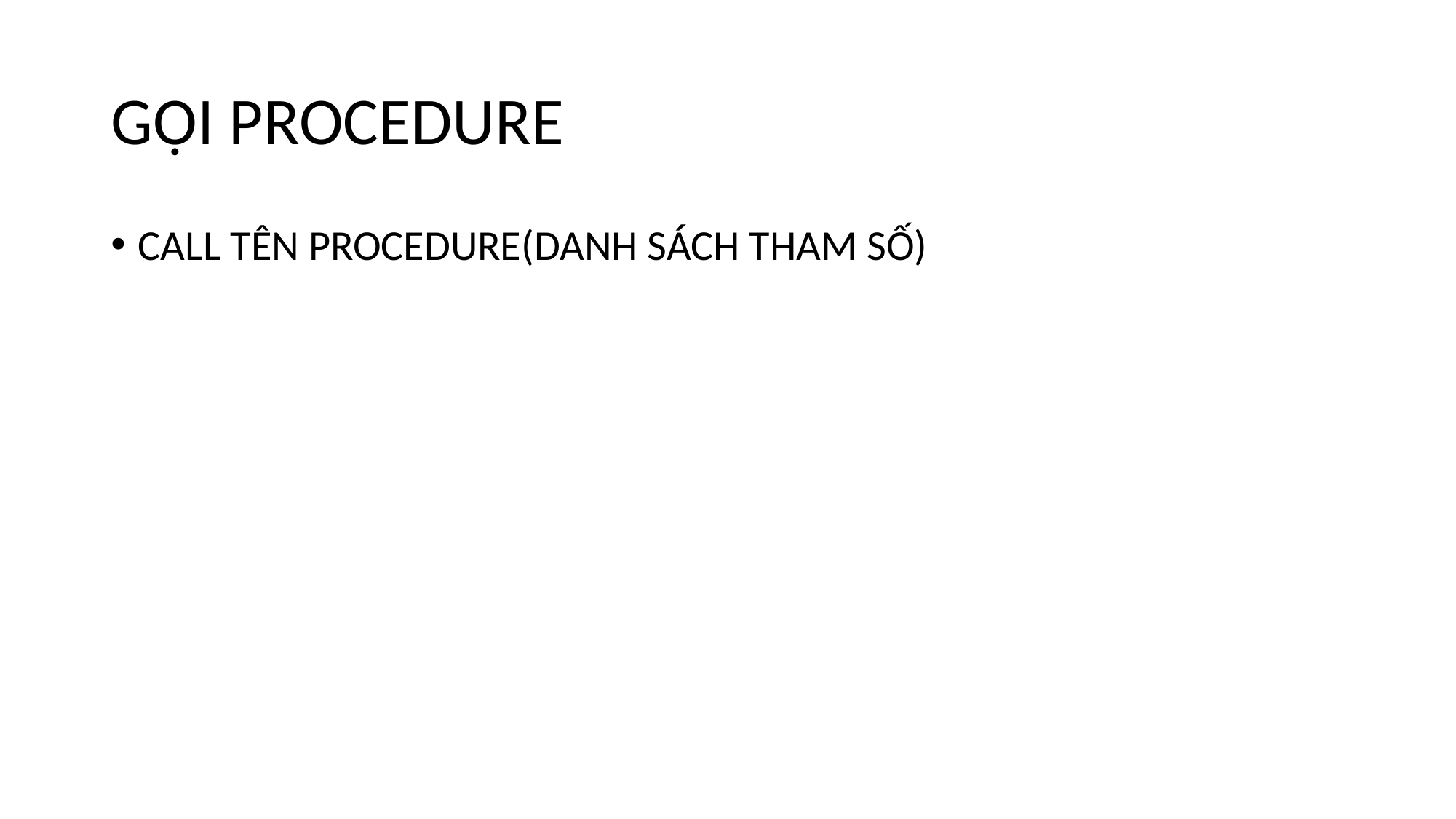

# GỌI PROCEDURE
CALL TÊN PROCEDURE(DANH SÁCH THAM SỐ)